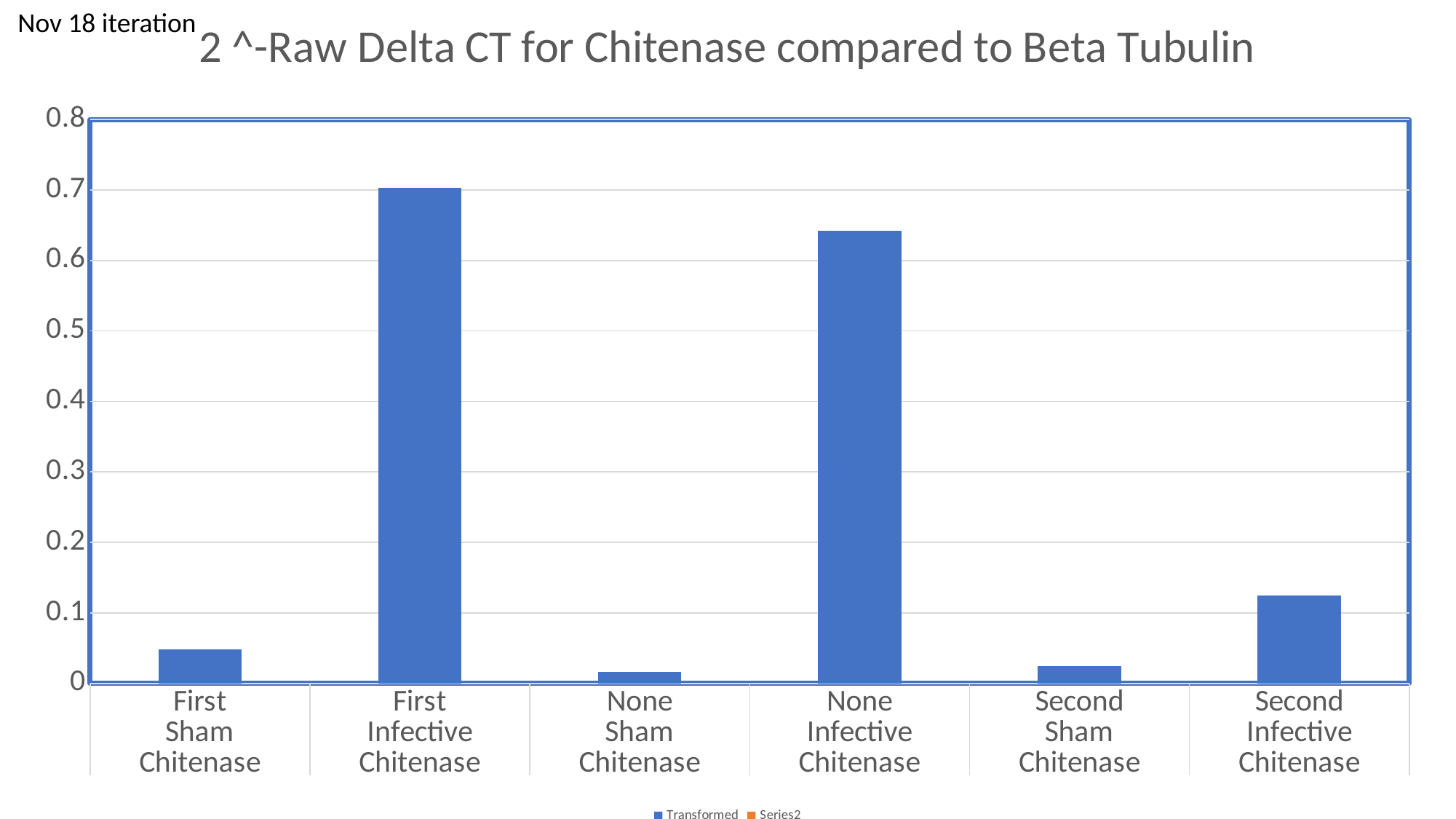

Nov 18 iteration

### Chart: 2 ^-Raw Delta CT for Chitenase compared to Beta Tubulin

| Category | Transformed |  |
|---|---|---|
| First | 0.04869778622878123 | None |
| First | 0.7027093501033598 | None |
| None | 0.016288527513142526 | None |
| None | 0.6421579044947128 | None |
| Second | 0.025033433674675688 | None |
| Second | 0.1242226366653194 | None |